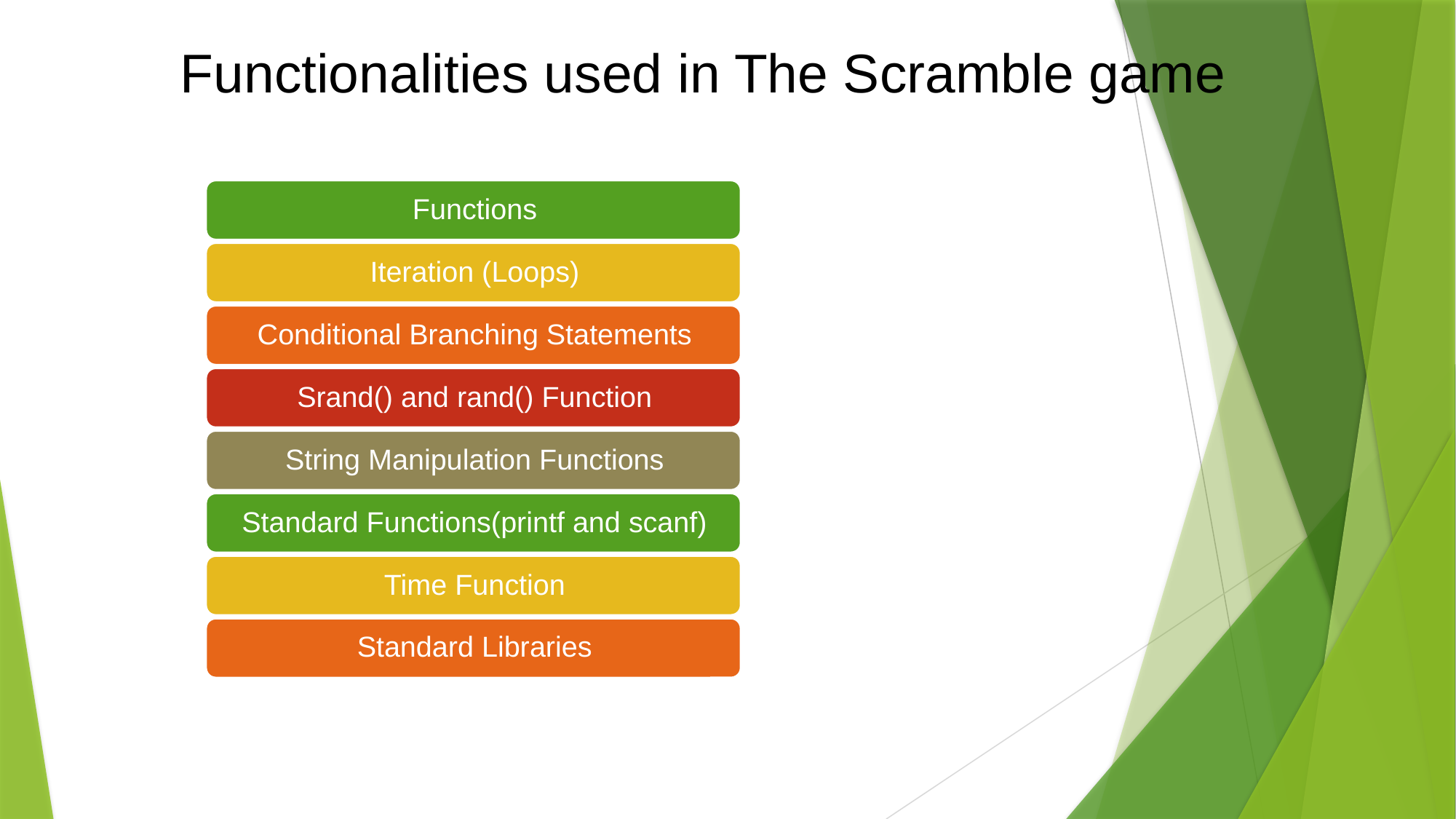

# Functionalities used in The Scramble game
Functions
Iteration (Loops)
Conditional Branching Statements
Srand() and rand() Function
String Manipulation Functions
Standard Functions(printf and scanf)
Time Function
Standard Libraries